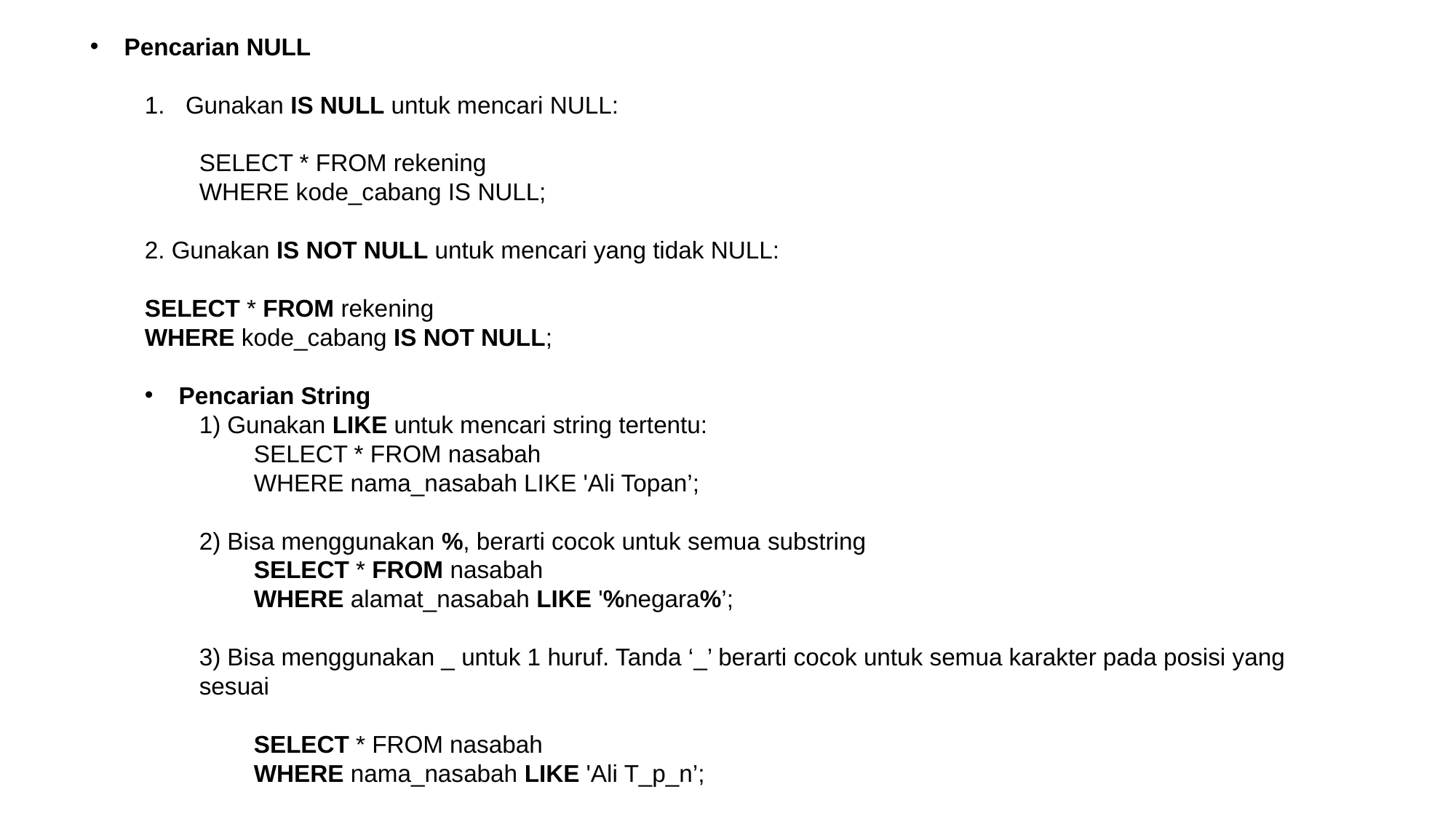

Pencarian NULL
Gunakan IS NULL untuk mencari NULL:
SELECT * FROM rekening
WHERE kode_cabang IS NULL;
2. Gunakan IS NOT NULL untuk mencari yang tidak NULL:
SELECT * FROM rekening
WHERE kode_cabang IS NOT NULL;

Pencarian String
1) Gunakan LIKE untuk mencari string tertentu:
SELECT * FROM nasabah
WHERE nama_nasabah LIKE 'Ali Topan’;

2) Bisa menggunakan %, berarti cocok untuk semua substring
SELECT * FROM nasabah
WHERE alamat_nasabah LIKE '%negara%’;

3) Bisa menggunakan _ untuk 1 huruf. Tanda ‘_’ berarti cocok untuk semua karakter pada posisi yang sesuai
SELECT * FROM nasabah
WHERE nama_nasabah LIKE 'Ali T_p_n’;